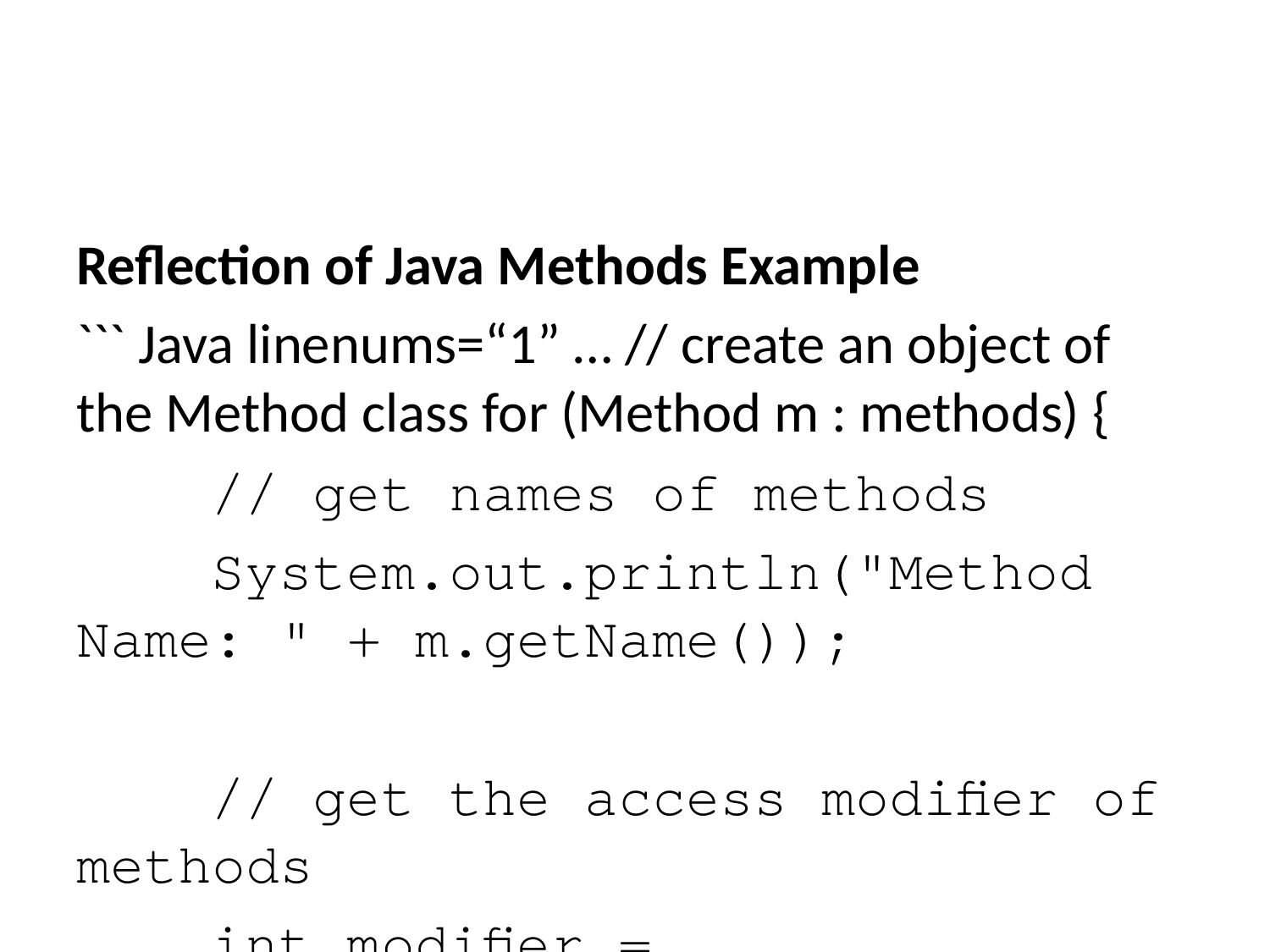

Reflection of Java Methods Example
``` Java linenums=“1” … // create an object of the Method class for (Method m : methods) {
    // get names of methods
    System.out.println("Method Name: " + m.getName());

    // get the access modifier of methods
    int modifier = m.getModifiers();
    System.out.println("Modifier: " + Modifier.toString(modifier));

    // get the return types of method
    System.out.println("Return Types: " + m.getReturnType());
    System.out.println(" ");
  }
}
catch (Exception e) {
  e.printStackTrace();
}
} }

---

#### Reflection of Java Methods Example

- In the example, we are trying to get information about the methods present in the Dog class.
- As mentioned earlier, we have first created an object obj of Class using the getClass() method.
- Notice the expression,

``` Java linenums="1"
Method[] methods = obj.getDeclaredMethod();
Here, the getDeclaredMethod() returns all the methods present inside the class.